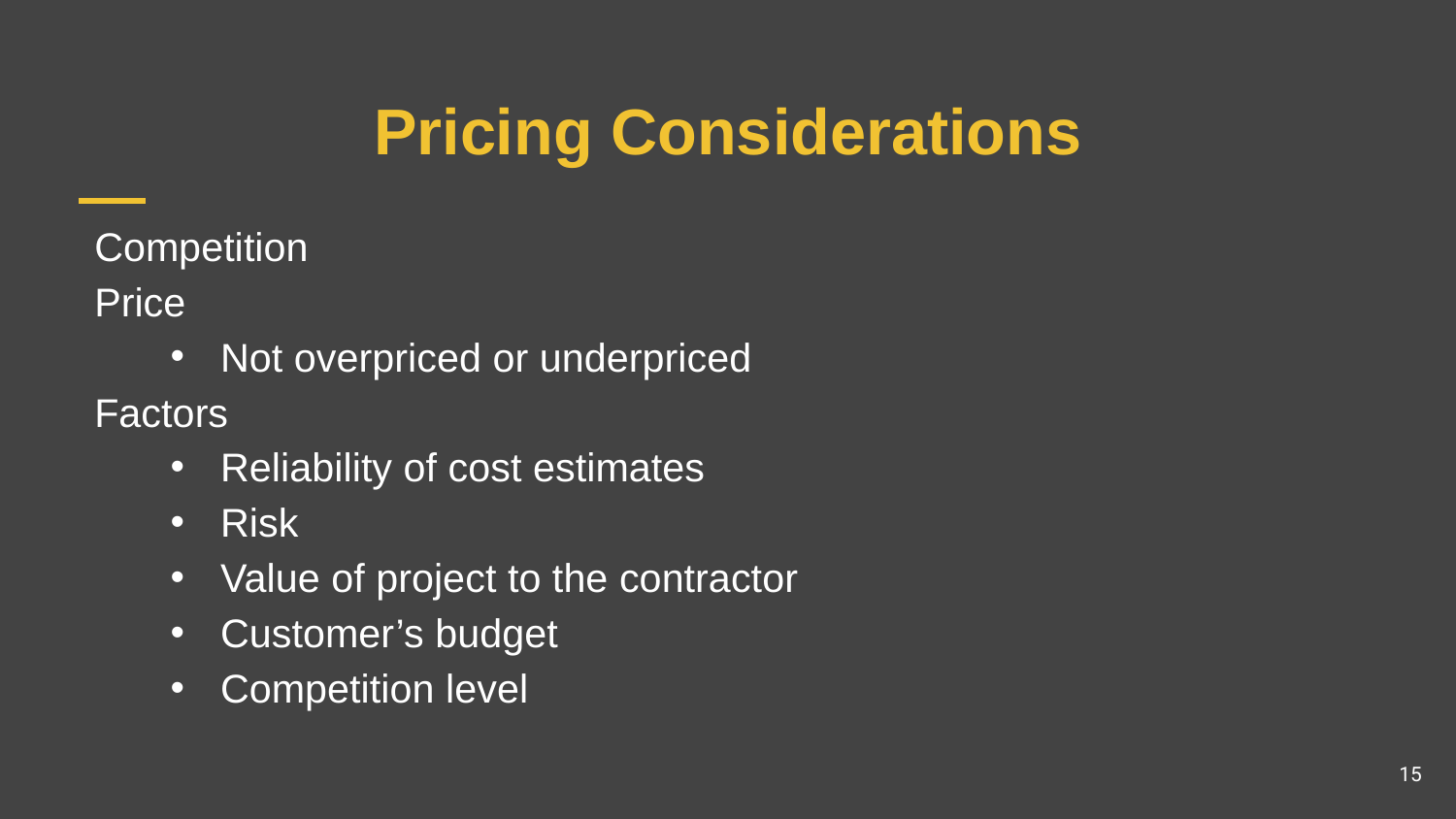

# Pricing Considerations
Competition
Price
Not overpriced or underpriced
Factors
Reliability of cost estimates
Risk
Value of project to the contractor
Customer’s budget
Competition level

15